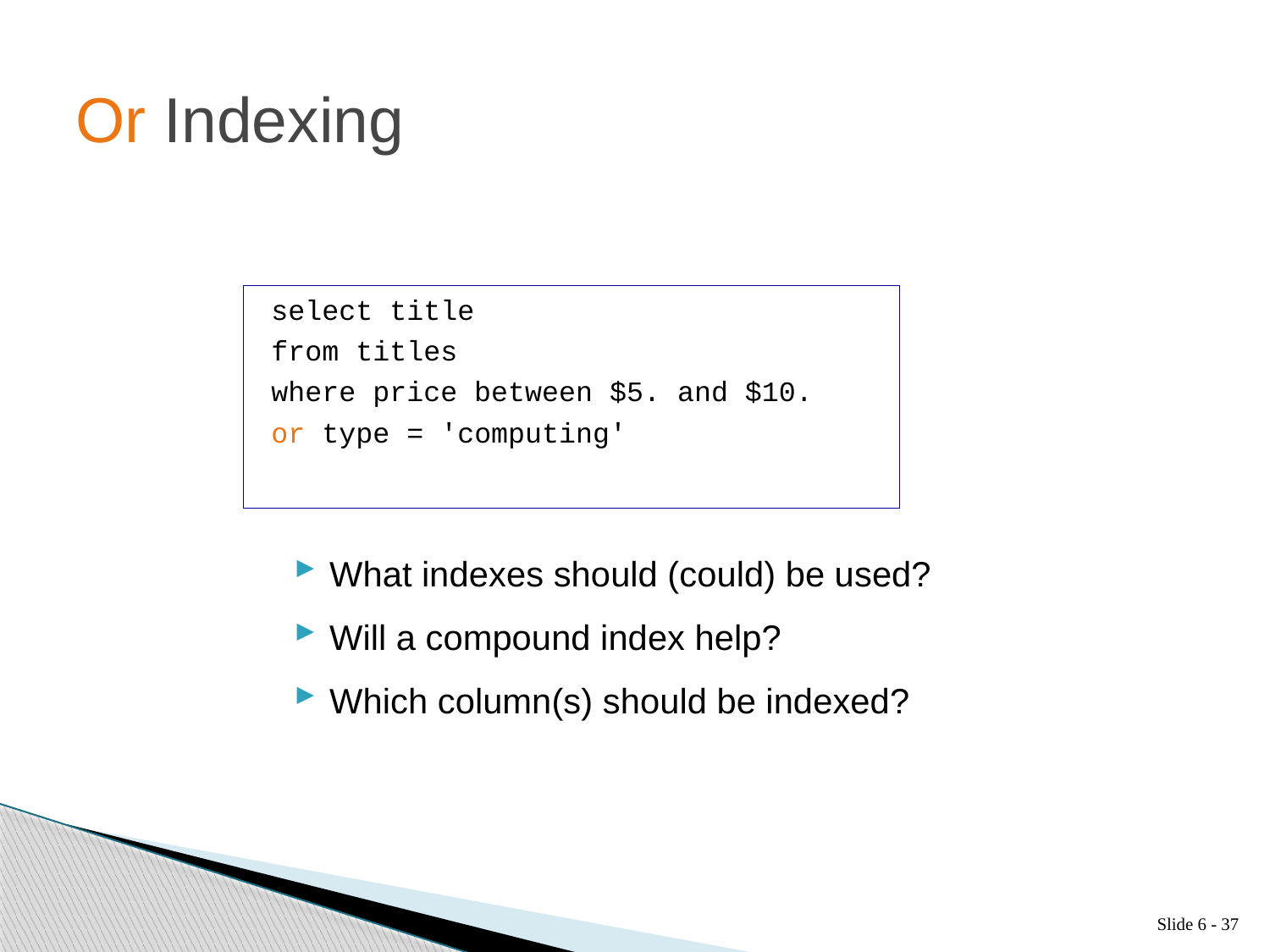

# Or Indexing
select title
from titles
where price between $5. and $10.
or type = 'computing'
What indexes should (could) be used?
Will a compound index help?
Which column(s) should be indexed?

Slide 6 - 37